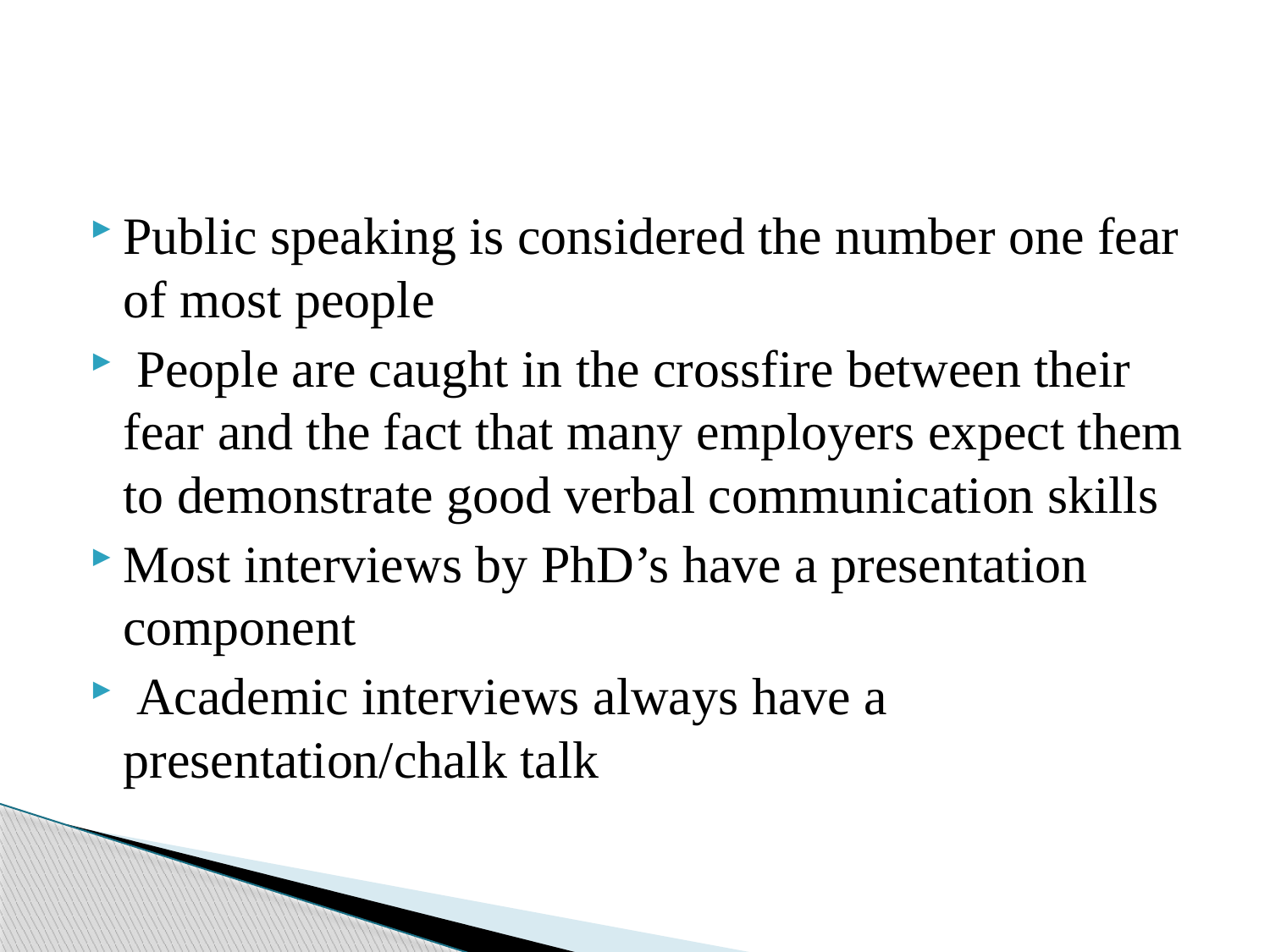

Public speaking is considered the number one fear of most people
 People are caught in the crossfire between their fear and the fact that many employers expect them to demonstrate good verbal communication skills
Most interviews by PhD’s have a presentation component
 Academic interviews always have a presentation/chalk talk